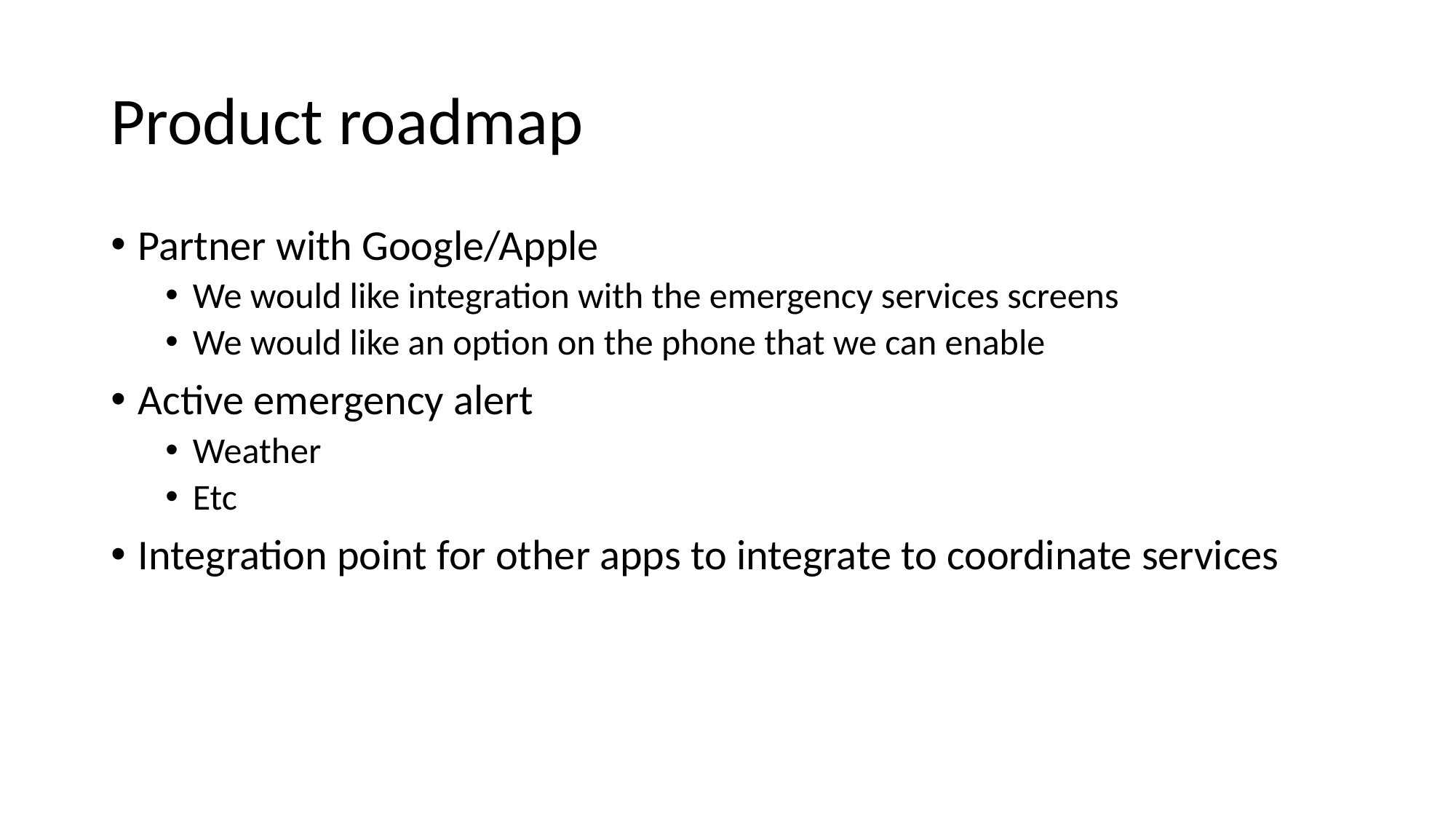

# Product roadmap
Partner with Google/Apple
We would like integration with the emergency services screens
We would like an option on the phone that we can enable
Active emergency alert
Weather
Etc
Integration point for other apps to integrate to coordinate services